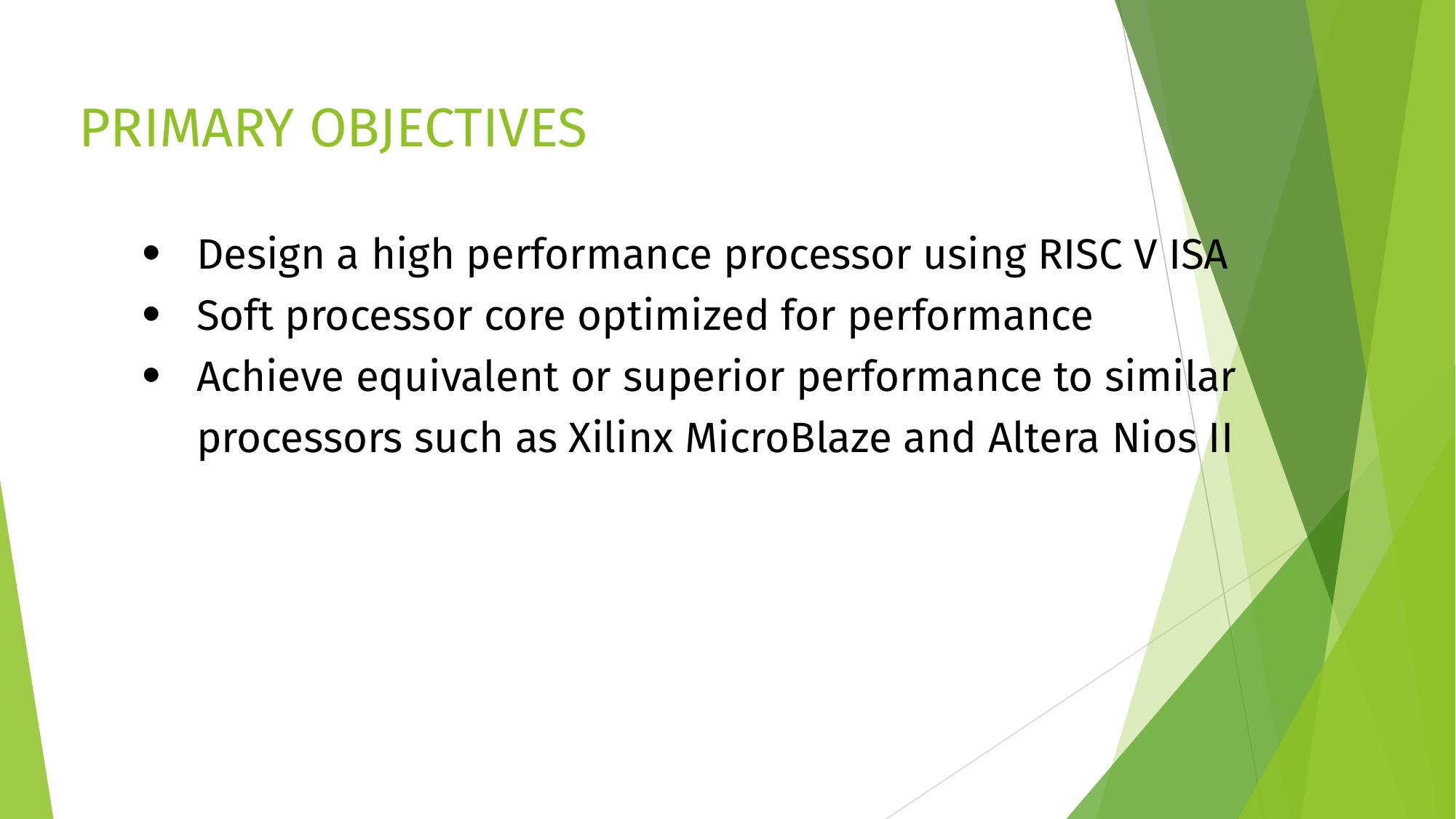

# PRIMARY OBJECTIVES
Design a high performance processor using RISC V ISA
Soft processor core optimized for performance
Achieve equivalent or superior performance to similar processors such as Xilinx MicroBlaze and Altera Nios II